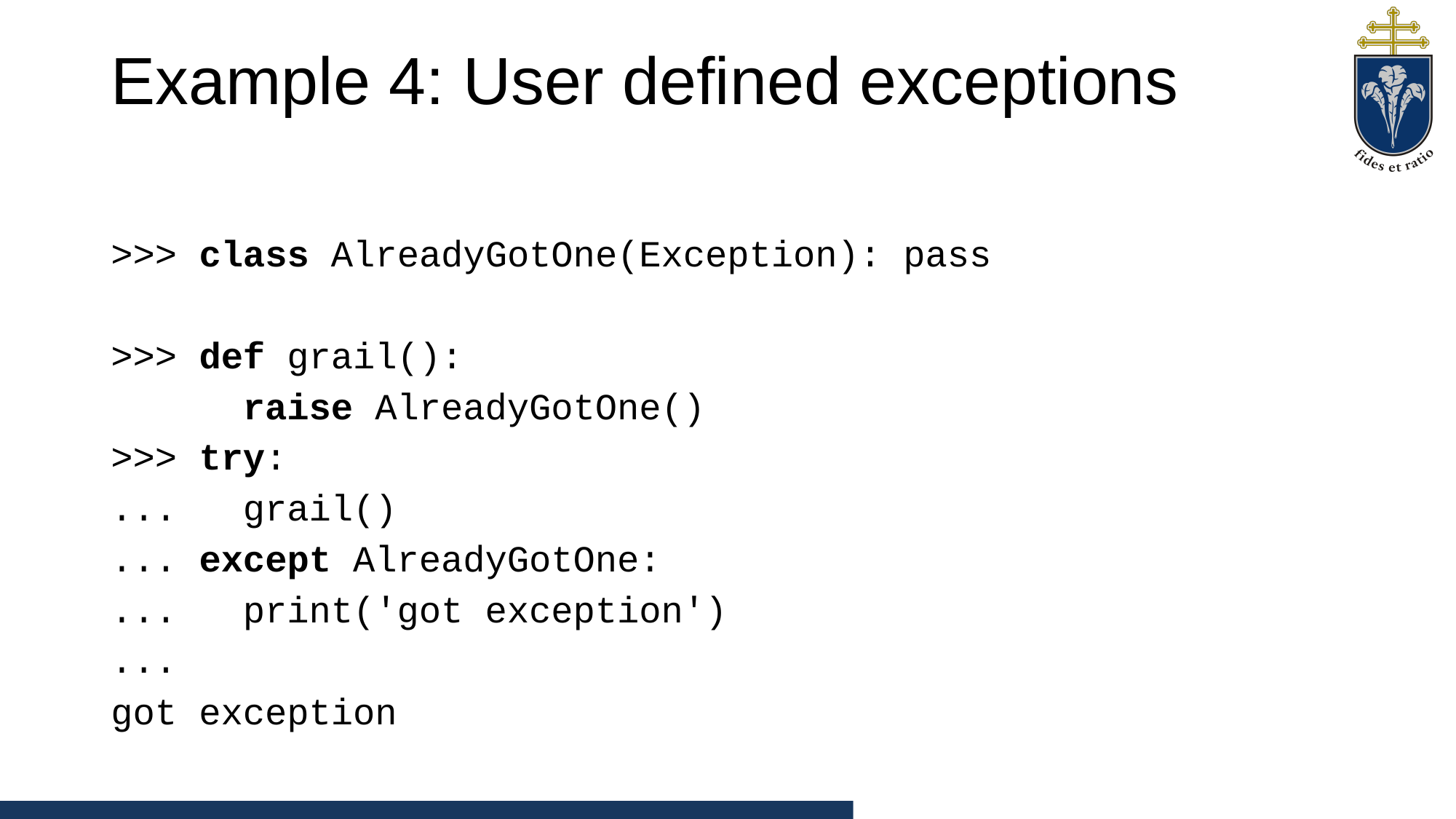

# Example 4: User defined exceptions
>>> class AlreadyGotOne(Exception): pass

>>> def grail():
      raise AlreadyGotOne()
>>> try:
...   grail()
... except AlreadyGotOne:
...   print('got exception')
...
got exception